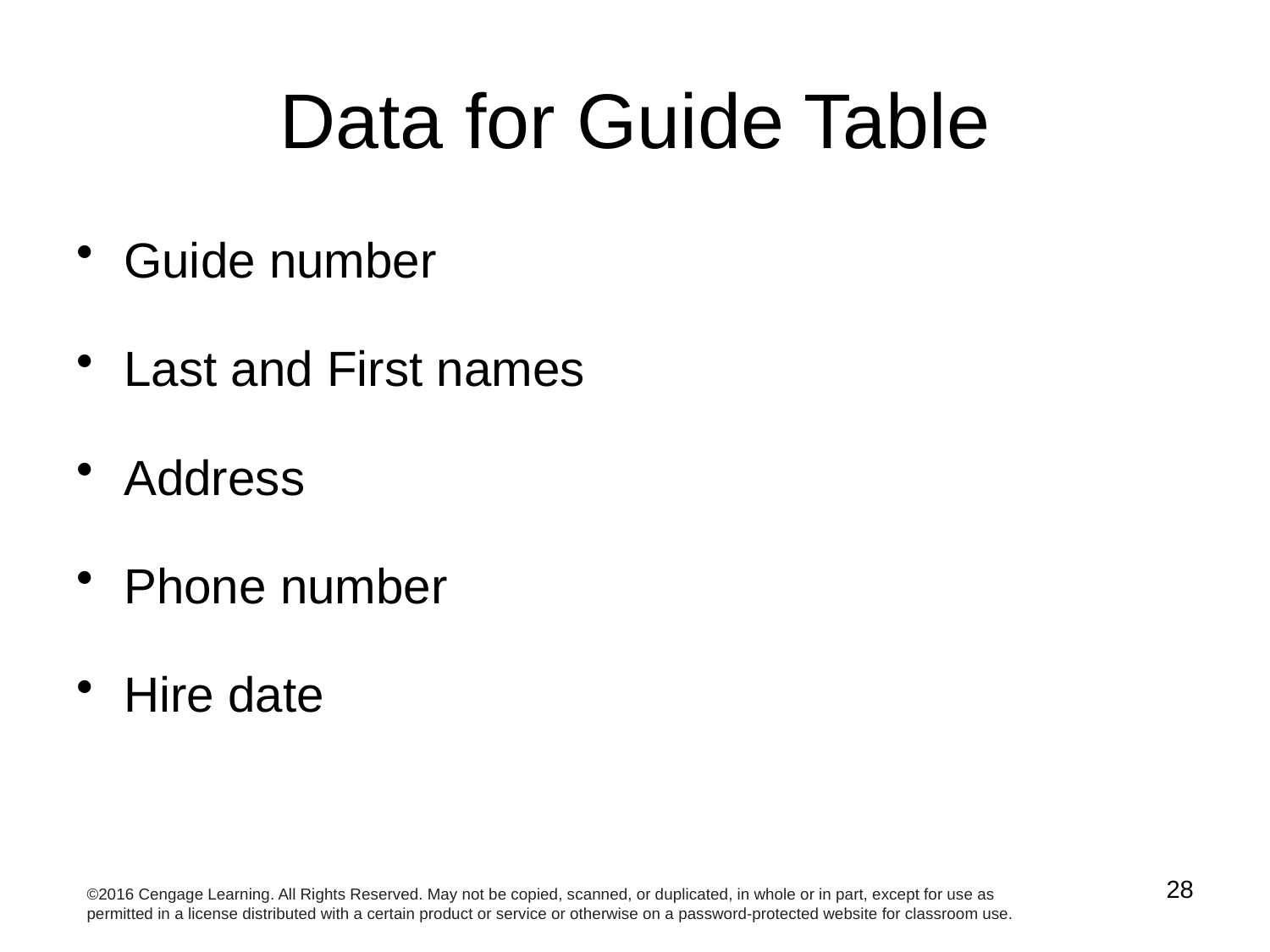

# Data for Guide Table
Guide number
Last and First names
Address
Phone number
Hire date
28
©2016 Cengage Learning. All Rights Reserved. May not be copied, scanned, or duplicated, in whole or in part, except for use as permitted in a license distributed with a certain product or service or otherwise on a password-protected website for classroom use.